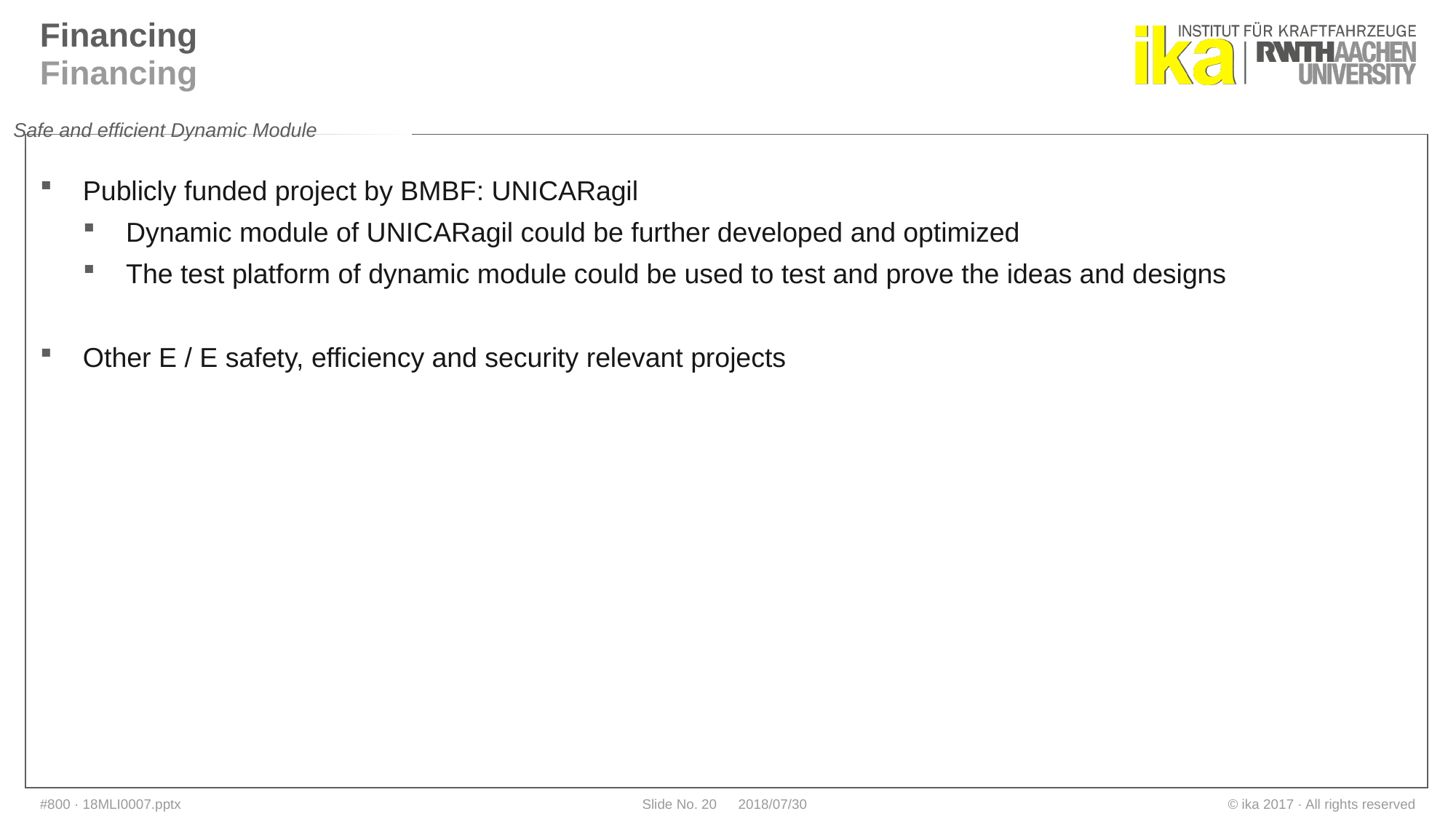

# Financing Financing
Safe and efficient Dynamic Module

Publicly funded project by BMBF: UNICARagil
Dynamic module of UNICARagil could be further developed and optimized
The test platform of dynamic module could be used to test and prove the ideas and designs

Other E / E safety, efficiency and security relevant projects